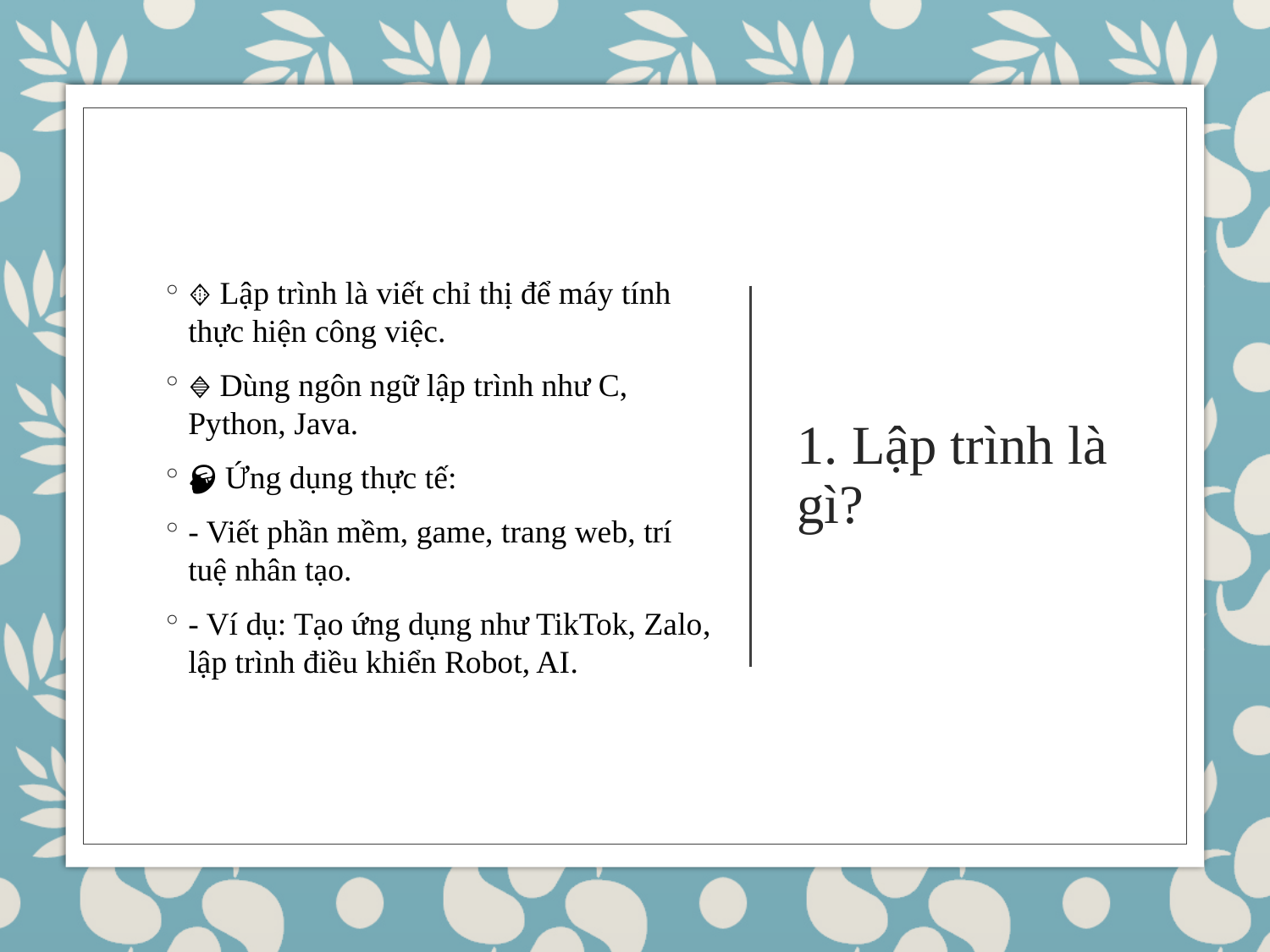

🔸 Lập trình là viết chỉ thị để máy tính thực hiện công việc.
🔹 Dùng ngôn ngữ lập trình như C, Python, Java.
🧠 Ứng dụng thực tế:
- Viết phần mềm, game, trang web, trí tuệ nhân tạo.
- Ví dụ: Tạo ứng dụng như TikTok, Zalo, lập trình điều khiển Robot, AI.
# 1. Lập trình là gì?